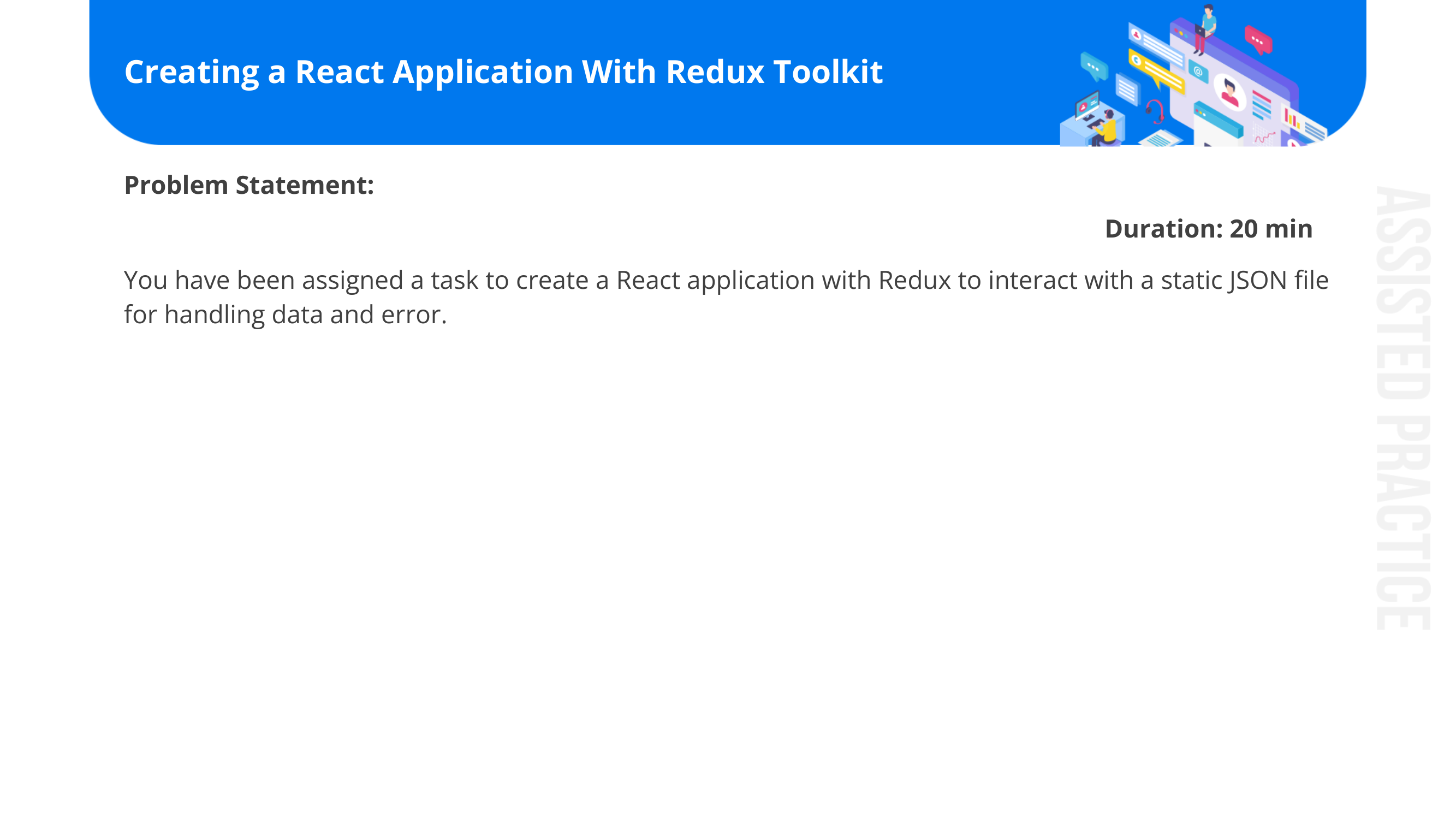

# Creating a React Application With Redux Toolkit
Problem Statement:​
Duration: 20 min
You have been assigned a task to create a React application with Redux to interact with a static JSON file for handling data and error.